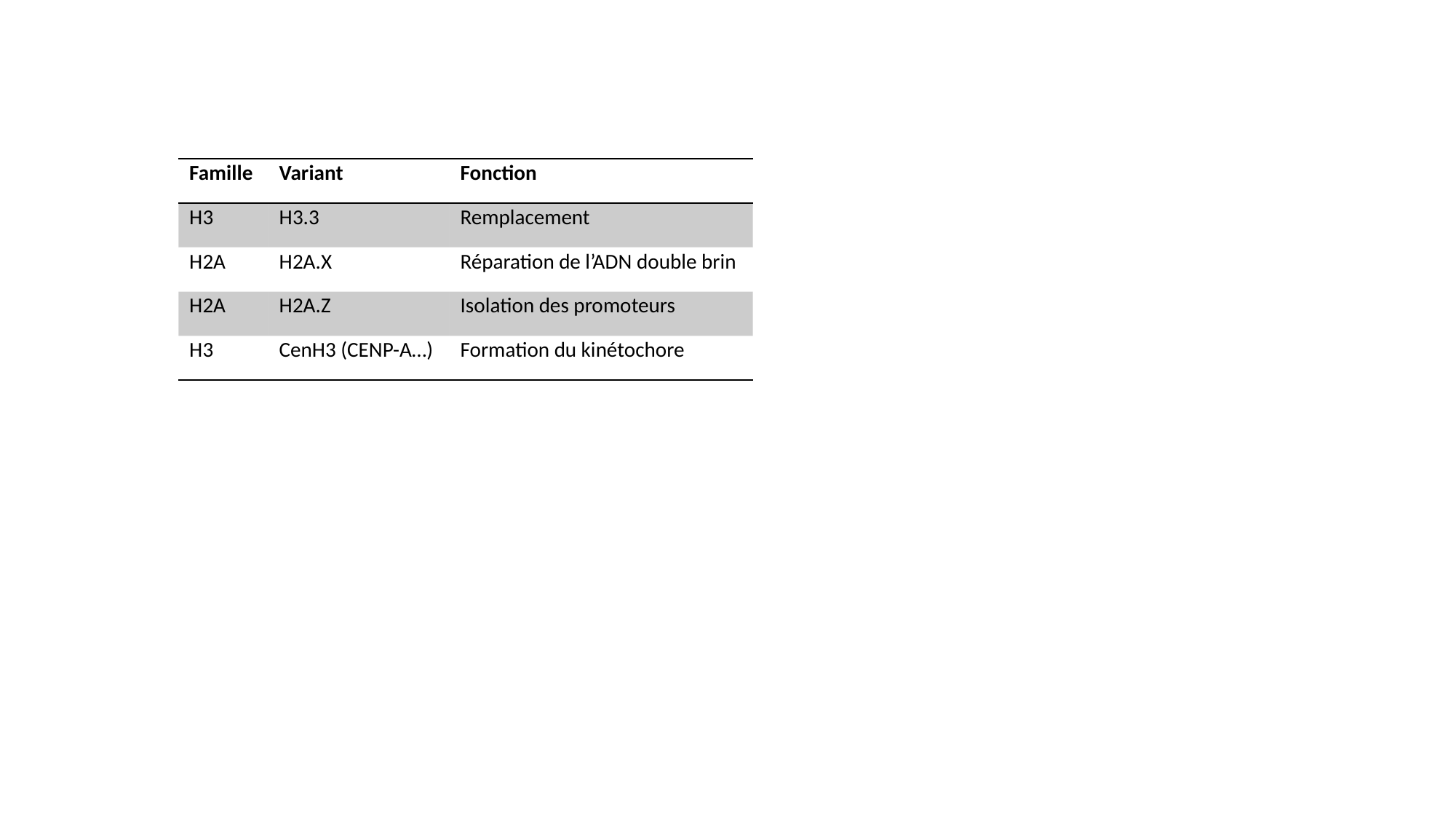

| Famille | Variant | Fonction |
| --- | --- | --- |
| H3 | H3.3 | Remplacement |
| H2A | H2A.X | Réparation de l’ADN double brin |
| H2A | H2A.Z | Isolation des promoteurs |
| H3 | CenH3 (CENP-A…) | Formation du kinétochore |